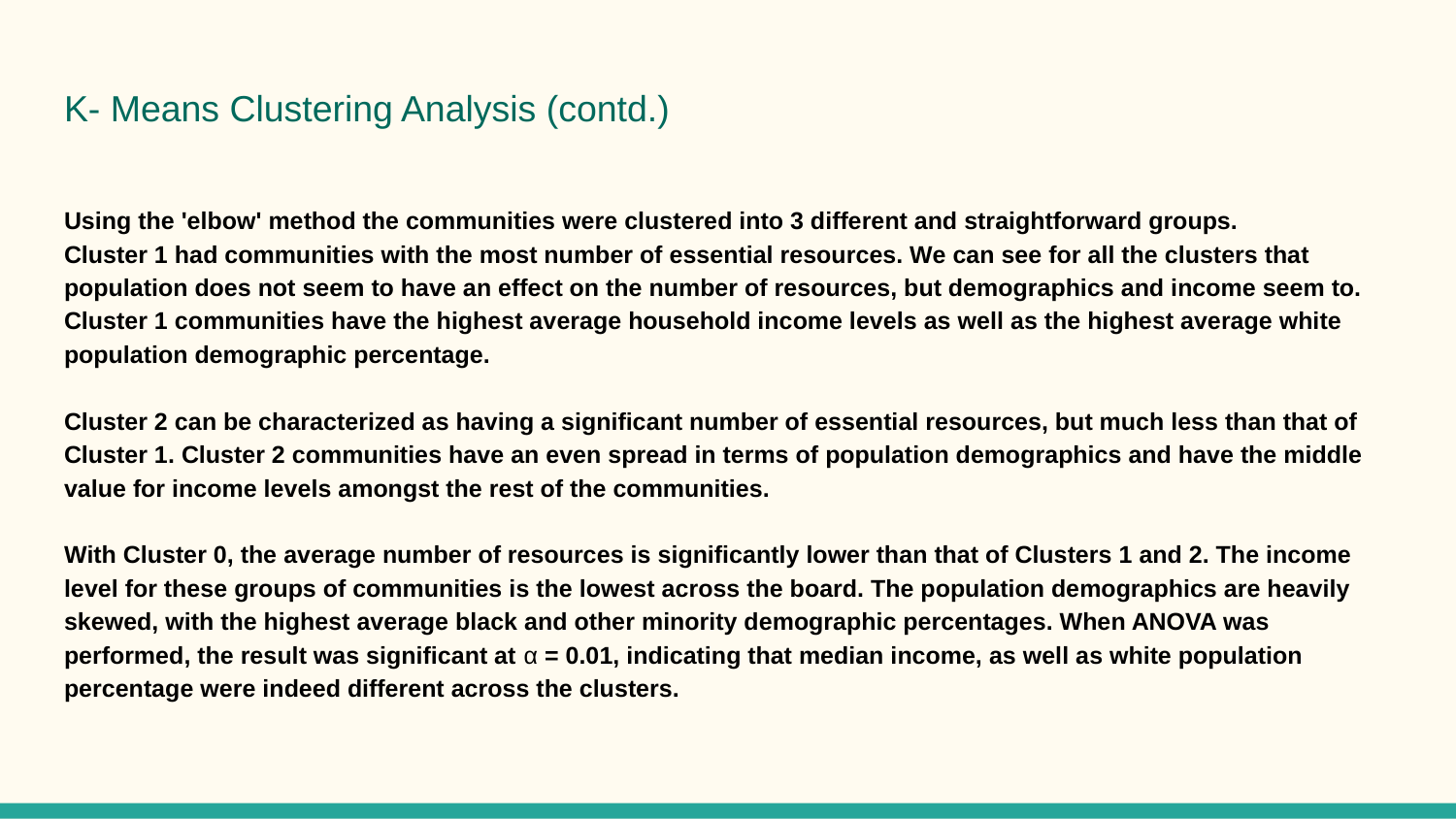

# K- Means Clustering Analysis (contd.)
Using the 'elbow' method the communities were clustered into 3 different and straightforward groups.
Cluster 1 had communities with the most number of essential resources. We can see for all the clusters that population does not seem to have an effect on the number of resources, but demographics and income seem to. Cluster 1 communities have the highest average household income levels as well as the highest average white population demographic percentage.

Cluster 2 can be characterized as having a significant number of essential resources, but much less than that of Cluster 1. Cluster 2 communities have an even spread in terms of population demographics and have the middle value for income levels amongst the rest of the communities.

With Cluster 0, the average number of resources is significantly lower than that of Clusters 1 and 2. The income level for these groups of communities is the lowest across the board. The population demographics are heavily skewed, with the highest average black and other minority demographic percentages. When ANOVA was performed, the result was significant at α = 0.01, indicating that median income, as well as white population percentage were indeed different across the clusters.